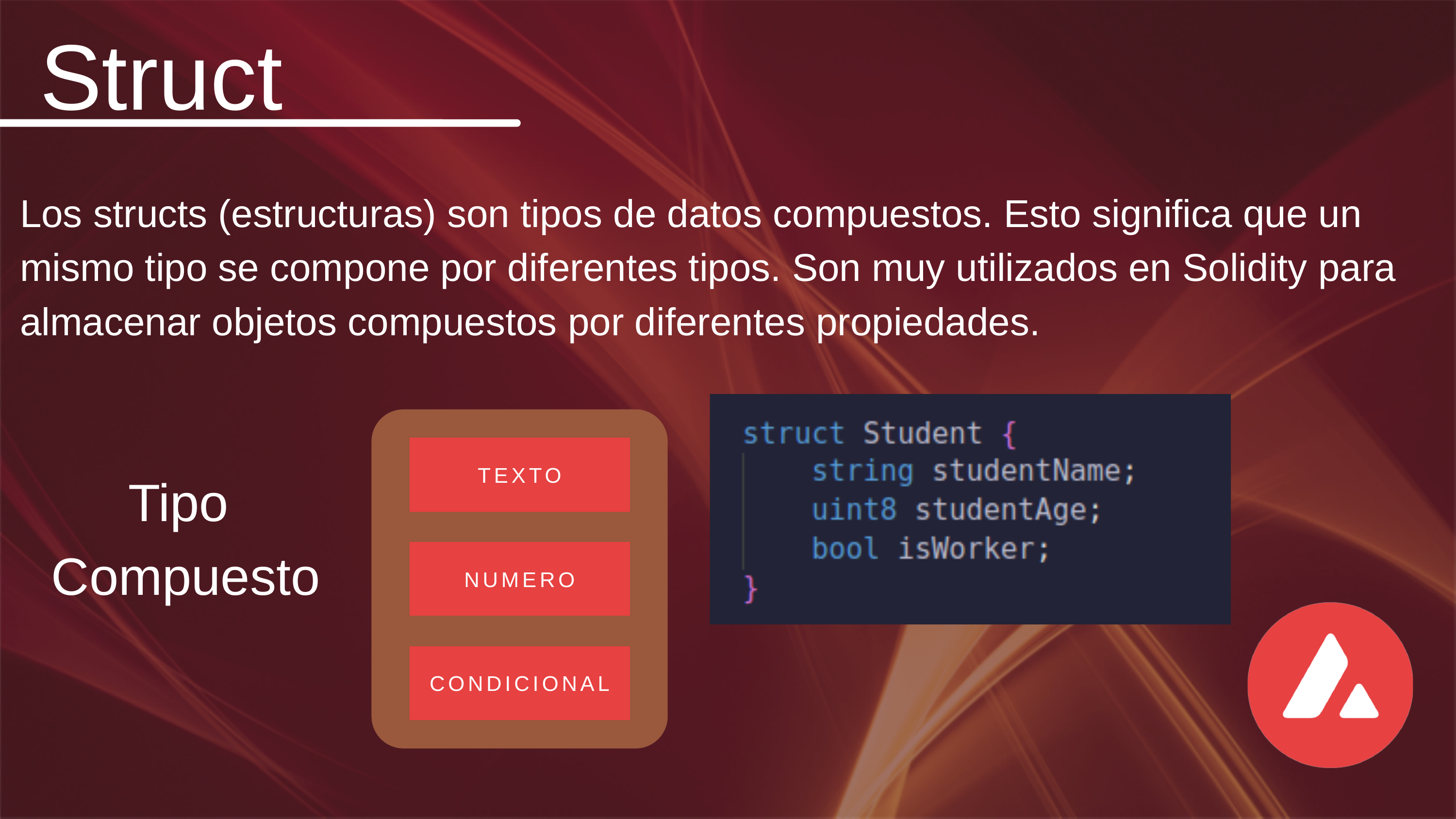

Struct

Los structs (estructuras) son tipos de datos compuestos. Esto significa que un mismo tipo se compone por diferentes tipos. Son muy utilizados en Solidity para almacenar objetos compuestos por diferentes propiedades.

TEXTO

NUMERO

CONDICIONAL
Tipo
Compuesto